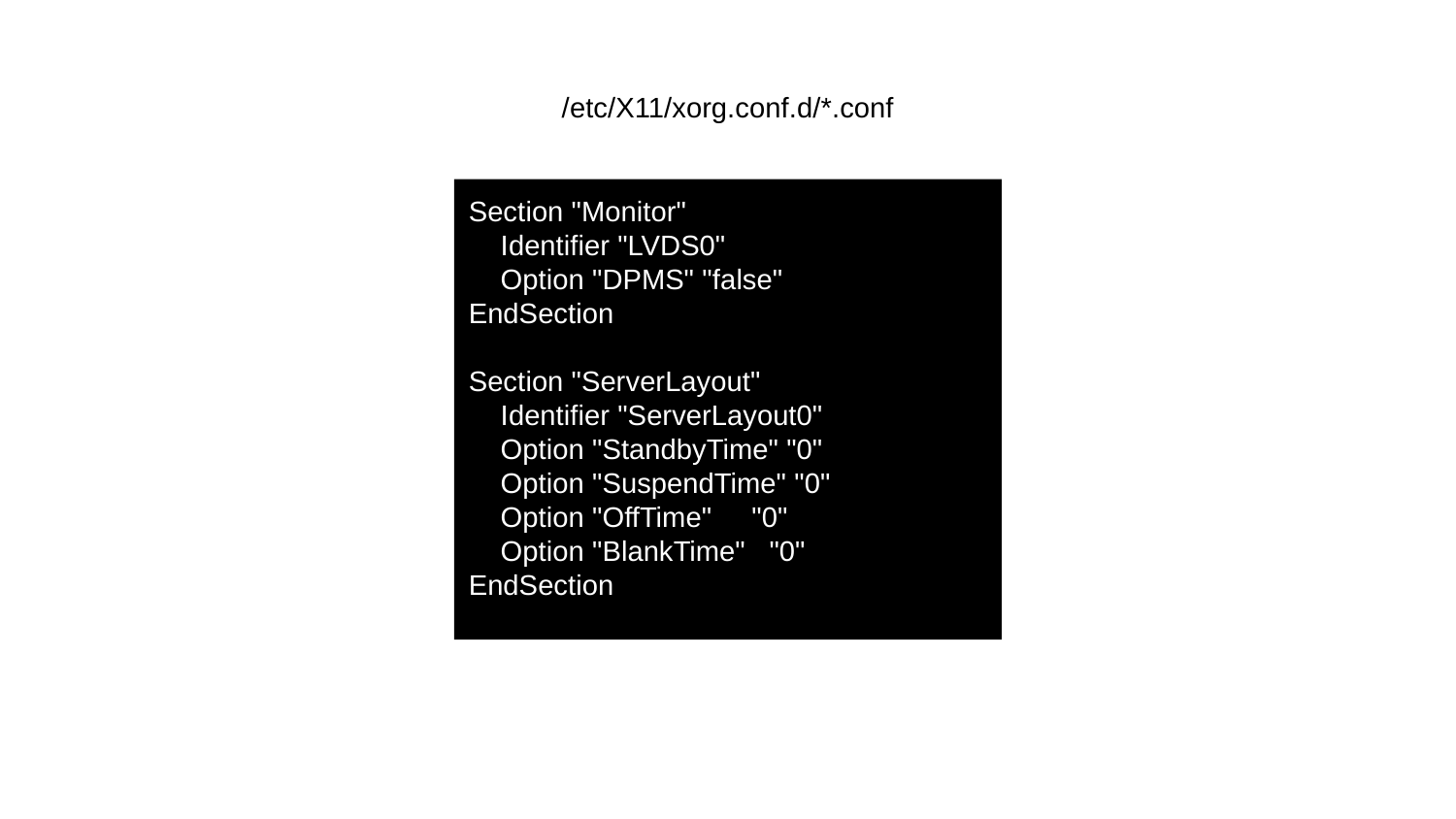

/etc/X11/xorg.conf.d/*.conf
Section "Monitor"
    Identifier "LVDS0"
    Option "DPMS" "false"
EndSection
Section "ServerLayout"
    Identifier "ServerLayout0"
    Option "StandbyTime" "0"
    Option "SuspendTime" "0"
    Option "OffTime"     "0"
    Option "BlankTime"   "0"
EndSection